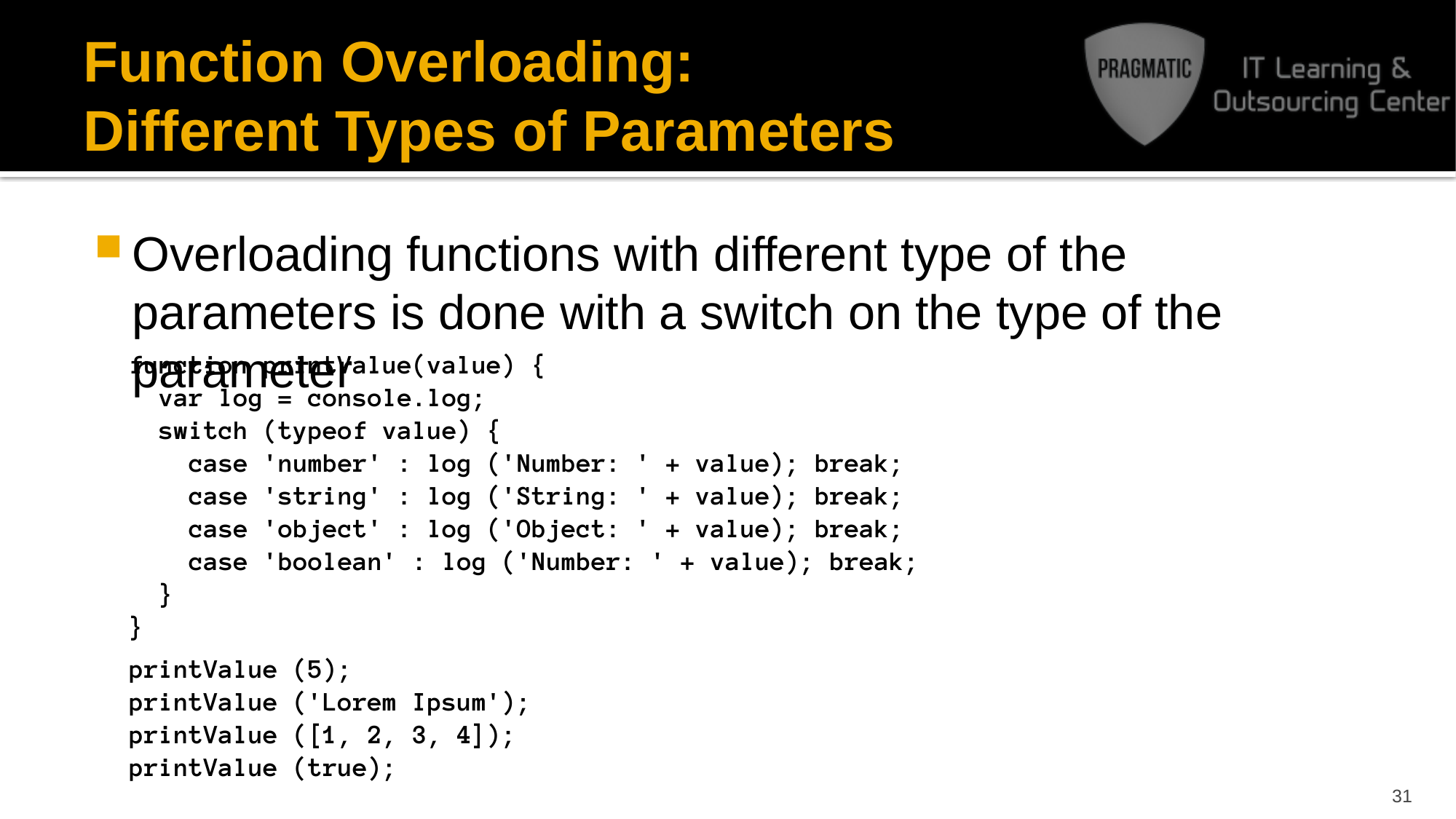

# Function Overloading: Different Types of Parameters
Overloading functions with different type of the parameters is done with a switch on the type of the parameter

function printValue(value) {
  var log = console.log;
  switch (typeof value) {
    case 'number' : log ('Number: ' + value); break;
    case 'string' : log ('String: ' + value); break;
    case 'object' : log ('Object: ' + value); break;
    case 'boolean' : log ('Number: ' + value); break;
  }
}
printValue (5);
printValue ('Lorem Ipsum');
printValue ([1, 2, 3, 4]);
printValue (true);
31